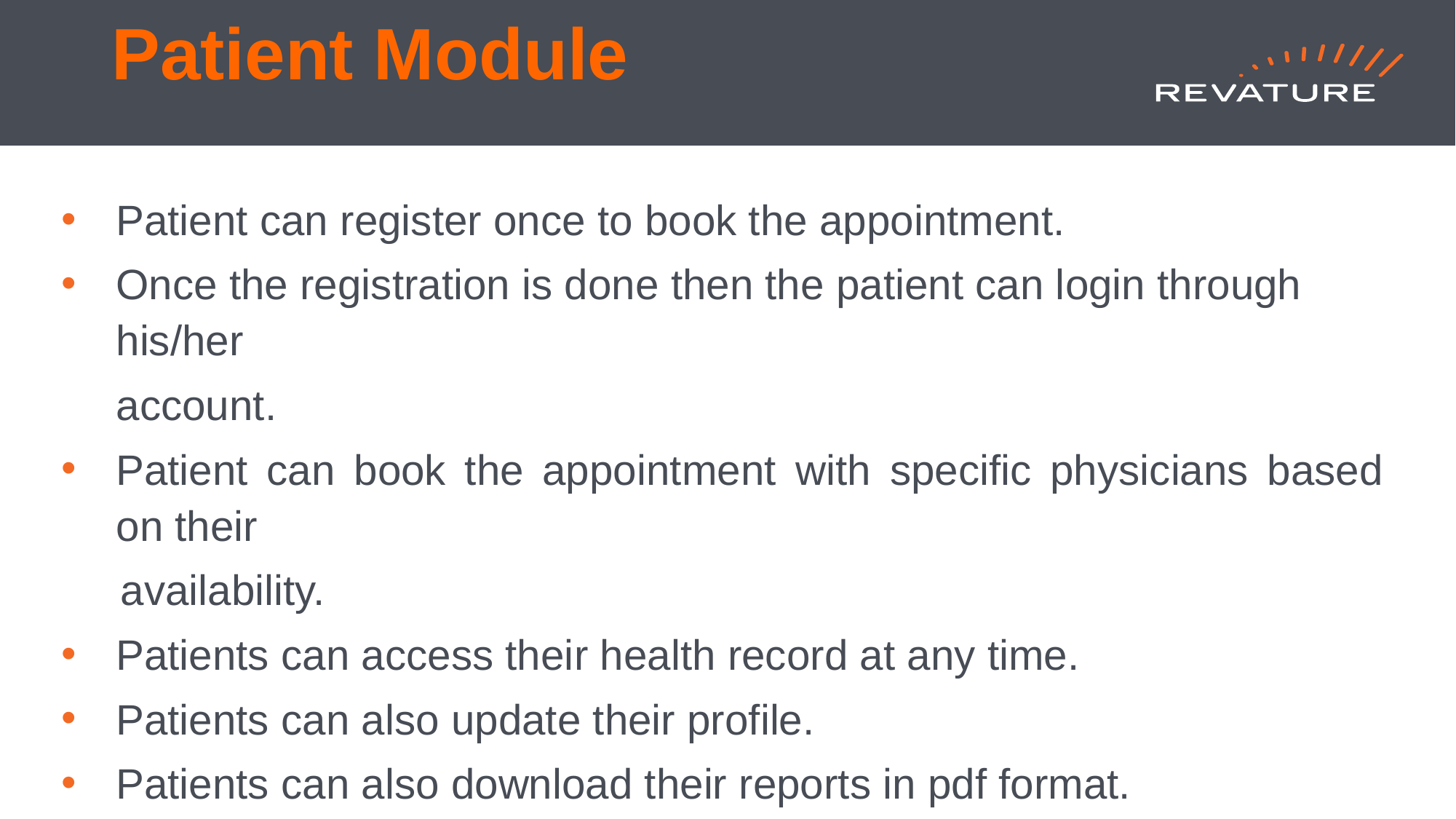

# Patient Module
Patient can register once to book the appointment.
Once the registration is done then the patient can login through his/her
account.
Patient can book the appointment with specific physicians based on their
     availability.
Patients can access their health record at any time.
Patients can also update their profile.
Patients can also download their reports in pdf format.